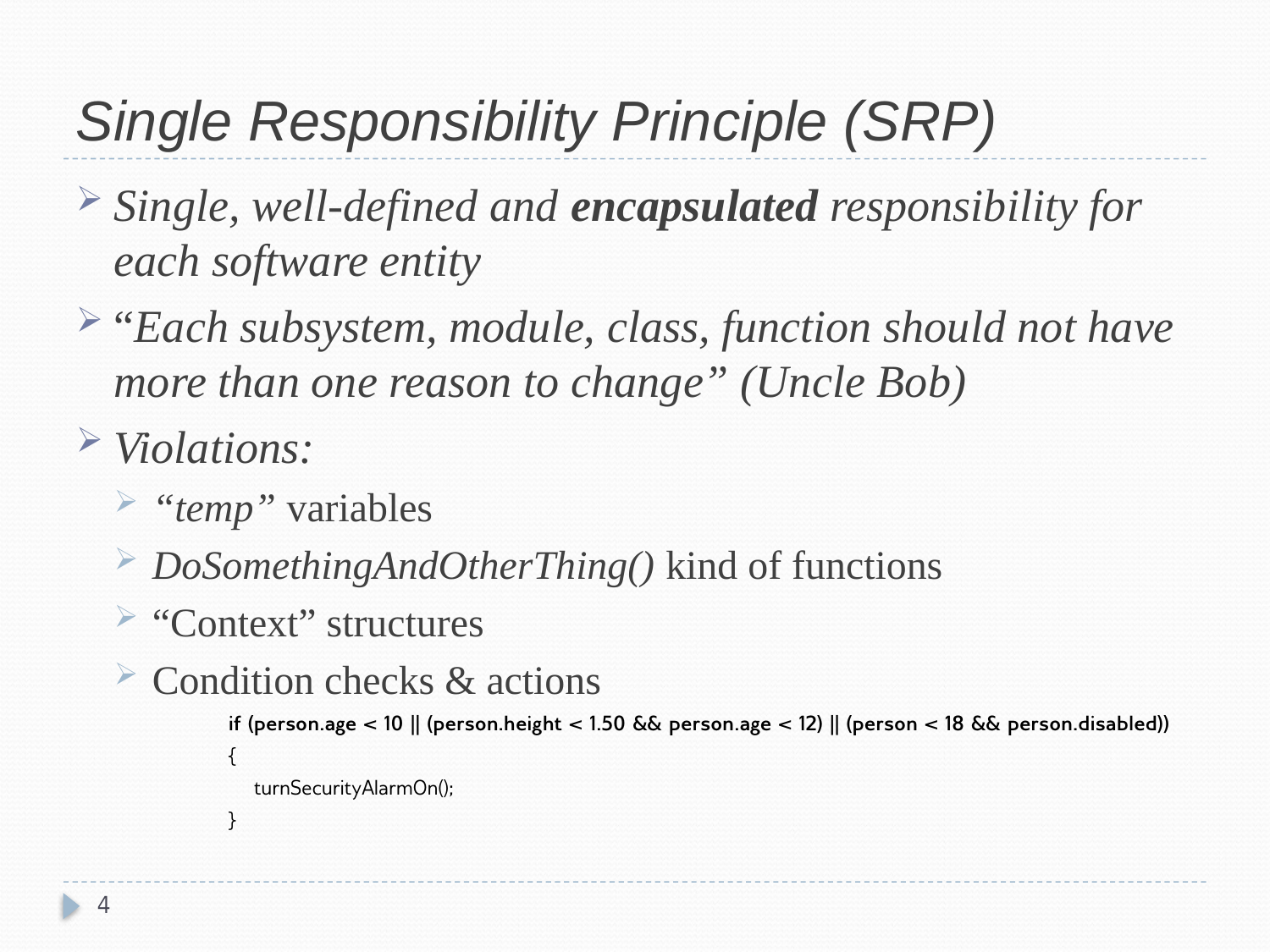

# Single Responsibility Principle (SRP)
Single, well-defined and encapsulated responsibility for each software entity
“Each subsystem, module, class, function should not have more than one reason to change” (Uncle Bob)
Violations:
“temp” variables
DoSomethingAndOtherThing() kind of functions
“Context” structures
Condition checks & actions
	if (person.age < 10 || (person.height < 1.50 && person.age < 12) || (person < 18 && person.disabled))
	{
	    turnSecurityAlarmOn();
	}

4